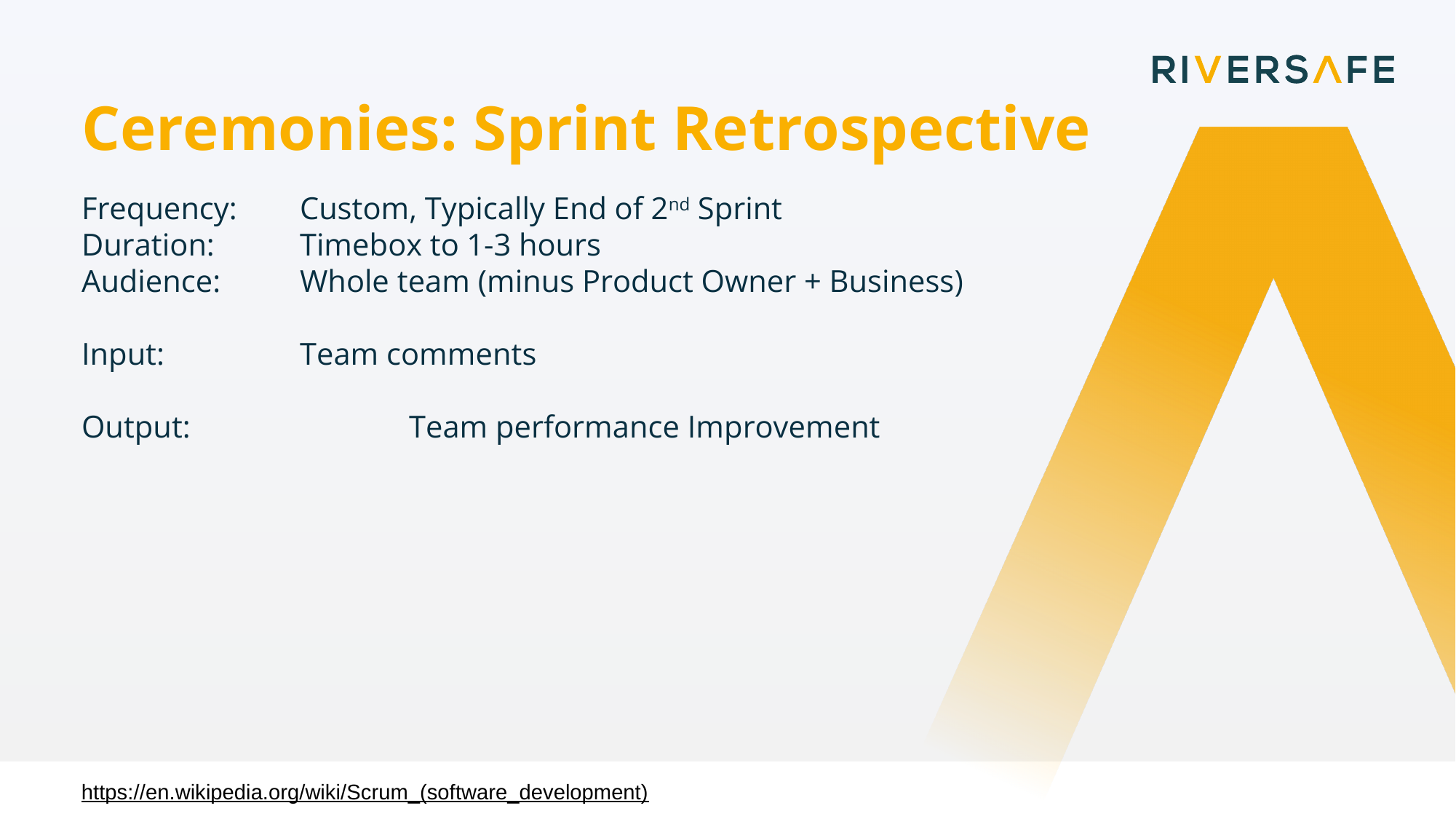

Ceremonies: Sprint Retrospective
Frequency: 	Custom, Typically End of 2nd Sprint
Duration: 	Timebox to 1-3 hours
Audience: 	Whole team (minus Product Owner + Business)
Input:		Team comments
Output:		Team performance Improvement

https://en.wikipedia.org/wiki/Scrum_(software_development)